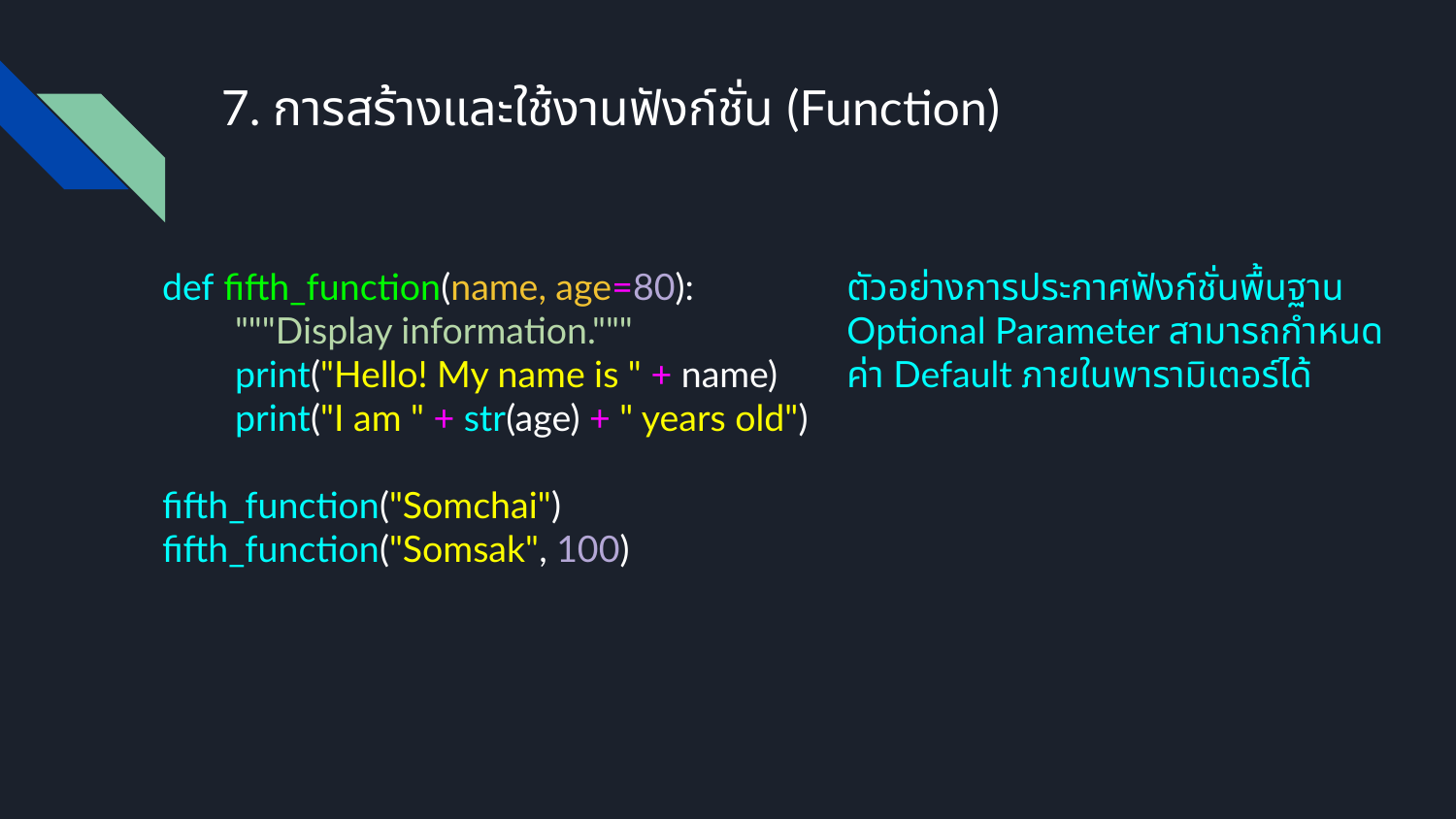

# 7. การสร้างและใช้งานฟังก์ชั่น (Function)
def fifth_function(name, age=80):
"""Display information."""
print("Hello! My name is " + name)
print("I am " + str(age) + " years old")

fifth_function("Somchai")
fifth_function("Somsak", 100)
ตัวอย่างการประกาศฟังก์ชั่นพื้นฐาน
Optional Parameter สามารถกำหนดค่า Default ภายในพารามิเตอร์ได้